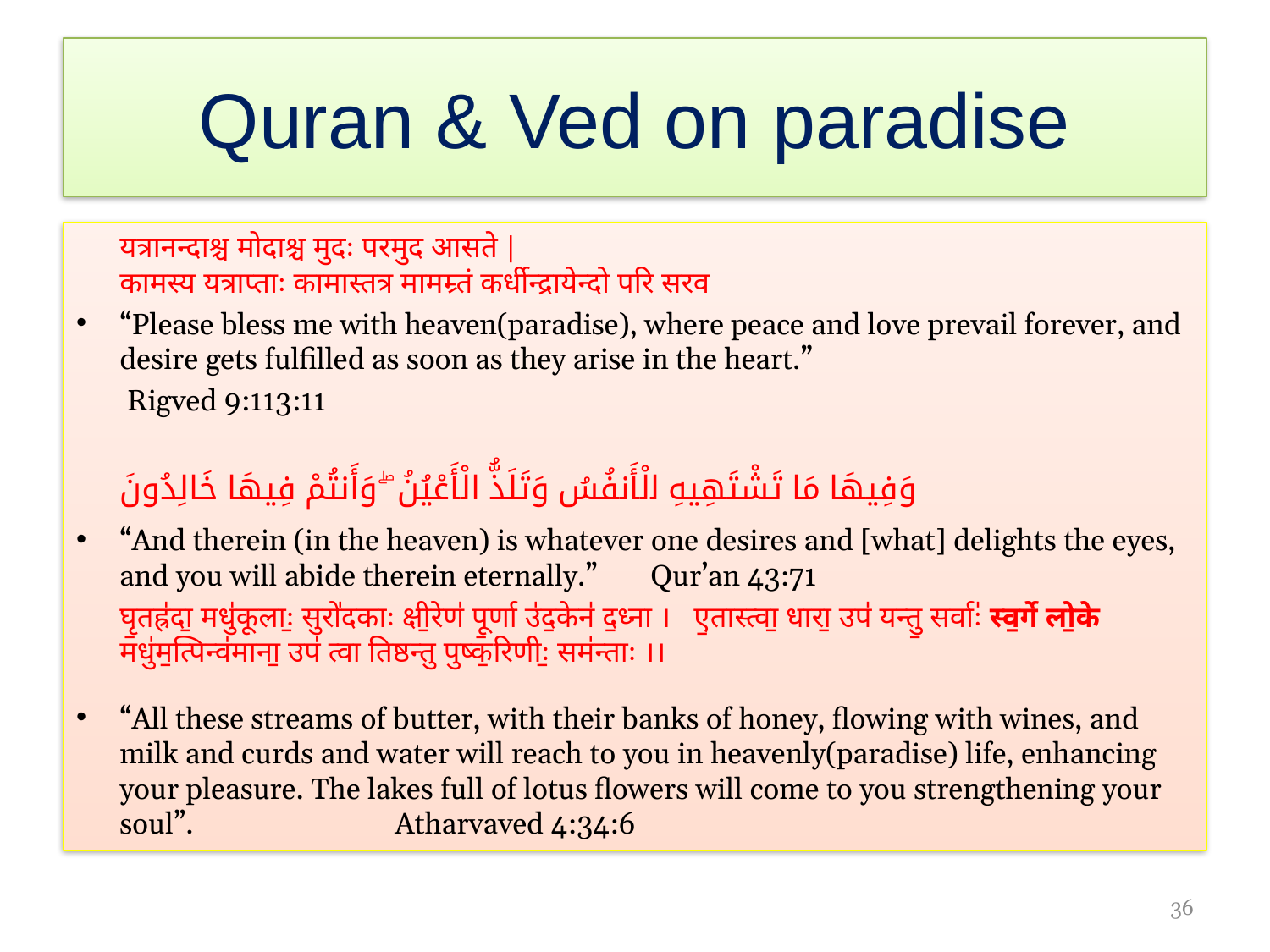

# Quran & Ved on paradise
	यत्रानन्दाश्च मोदाश्च मुदः परमुद आसते | 
कामस्य यत्राप्ताः कामास्तत्र मामम्र्तं कर्धीन्द्रायेन्दो परि सरव
“Please bless me with heaven(paradise), where peace and love prevail forever, and desire gets fulfilled as soon as they arise in the heart.”
								 Rigved 9:113:11

	وَفِيهَا مَا تَشْتَهِيهِ الْأَنفُسُ وَتَلَذُّ الْأَعْيُنُ ۖ وَأَنتُمْ فِيهَا خَالِدُونَ

“And therein (in the heaven) is whatever one desires and [what] delights the eyes, and you will abide therein eternally.” 		      Qur’an 43:71
	घृ॒तह्र॑दा॒ मधु॑कूलाः॒ सुरो॑दकाः क्षी॒रेण॑ पू॒र्णा उ॑द॒केन॑ द॒ध्ना ।   ए॒तास्त्वा॒ धारा॒ उप॑ यन्तु॒ सर्वाः॑ स्व॒र्गे लो॒के मधु॑म॒त्पिन्व॑माना॒ उप॑ त्वा तिष्ठन्तु पुष्क॒रिणीः॒ सम॑न्ताः ।।

“All these streams of butter, with their banks of honey, flowing with wines, and milk and curds and water will reach to you in heavenly(paradise) life, enhancing your pleasure. The lakes full of lotus flowers will come to you strengthening your soul”. 		                           Atharvaved 4:34:6
36